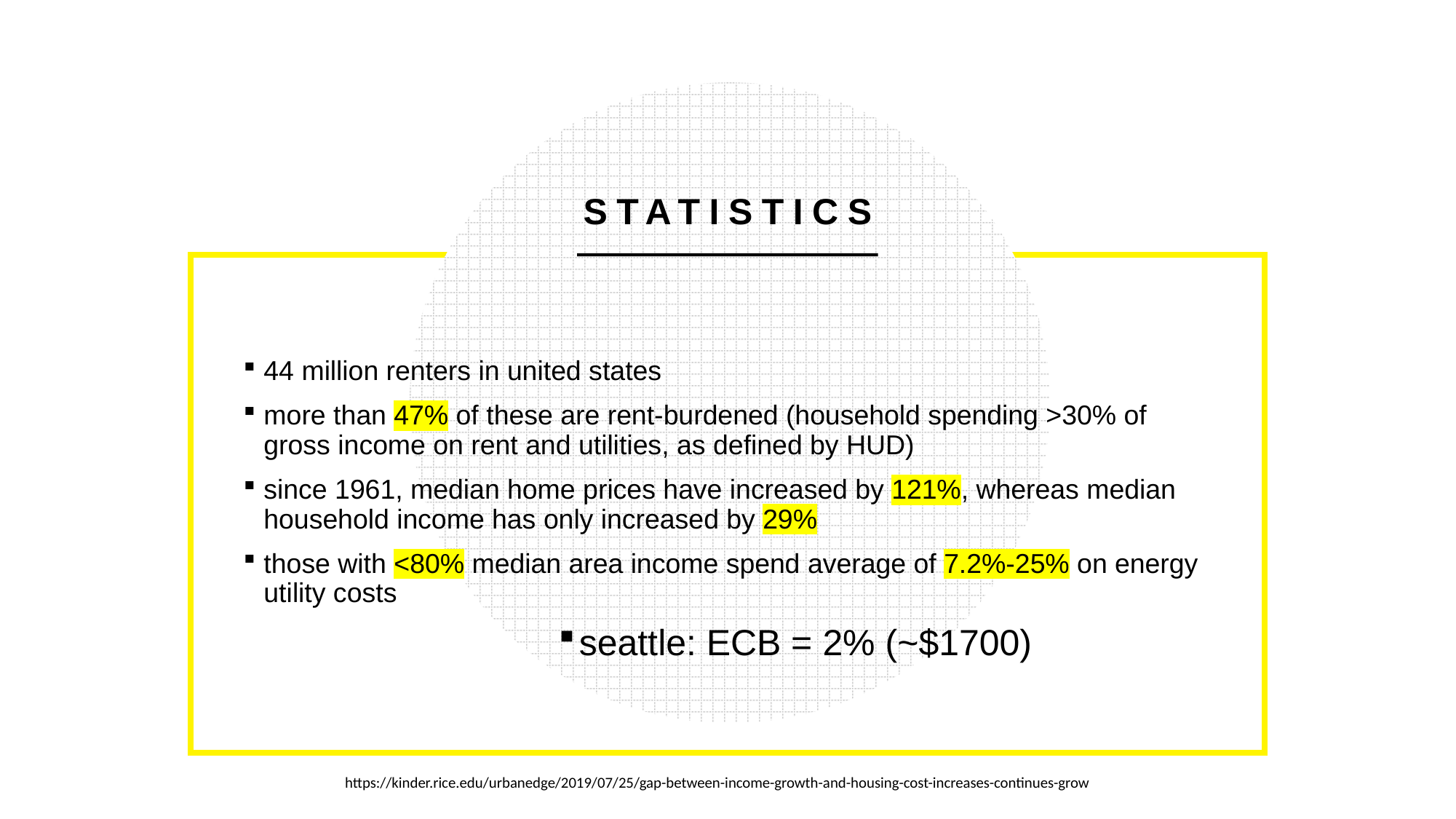

# STATISTICS

44 million renters in united states
more than 47% of these are rent-burdened (household spending >30% of gross income on rent and utilities, as defined by HUD)
since 1961, median home prices have increased by 121%, whereas median household income has only increased by 29%
those with <80% median area income spend average of 7.2%-25% on energy utility costs
seattle: ECB = 2% (~$1700)
https://kinder.rice.edu/urbanedge/2019/07/25/gap-between-income-growth-and-housing-cost-increases-continues-grow